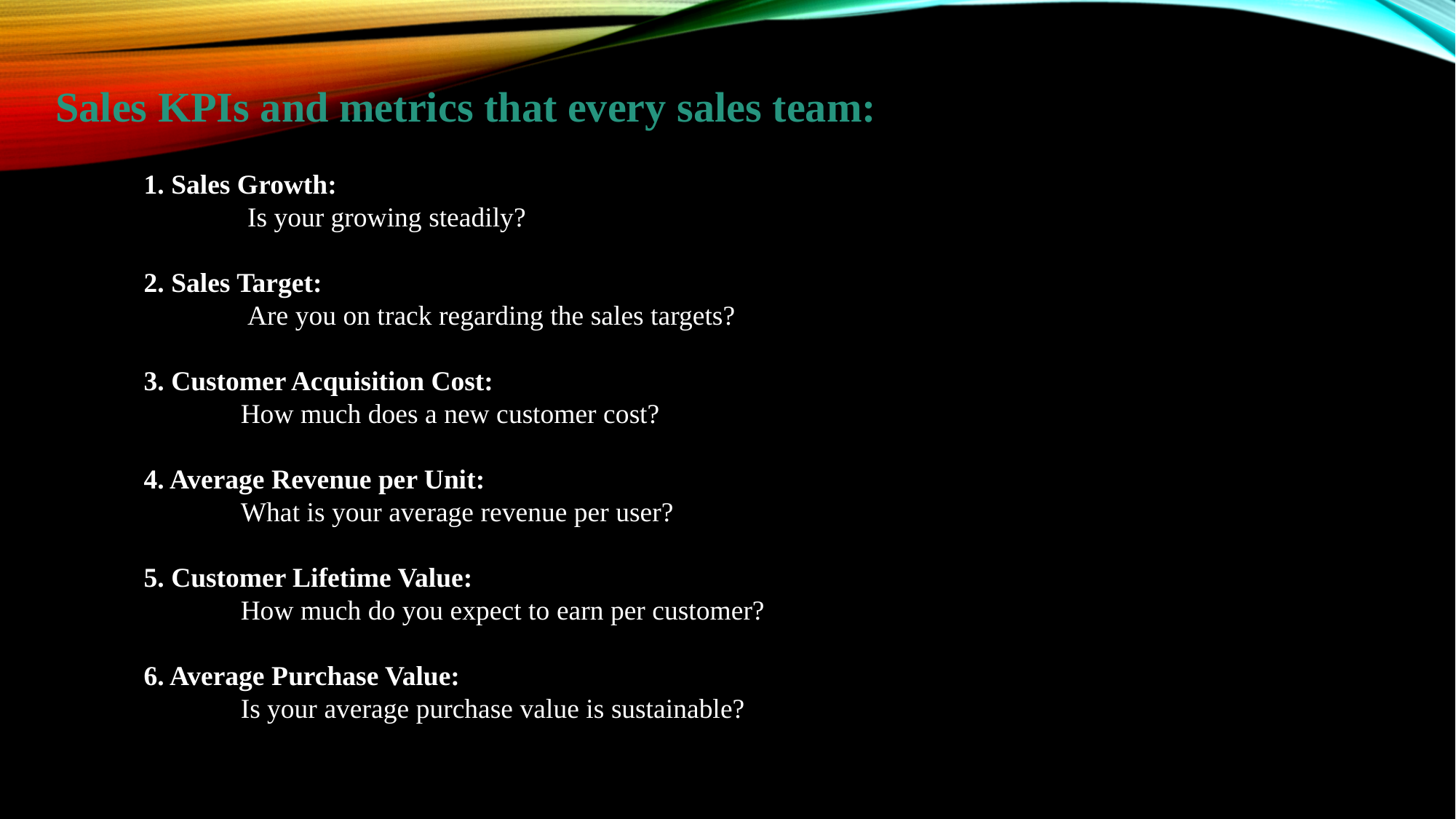

Sales KPIs and metrics that every sales team:
1. Sales Growth:
               Is your growing steadily?

2. Sales Target:
               Are you on track regarding the sales targets?

3. Customer Acquisition Cost:
              How much does a new customer cost?

4. Average Revenue per Unit:
              What is your average revenue per user?

5. Customer Lifetime Value:
              How much do you expect to earn per customer?

6. Average Purchase Value:
              Is your average purchase value is sustainable?